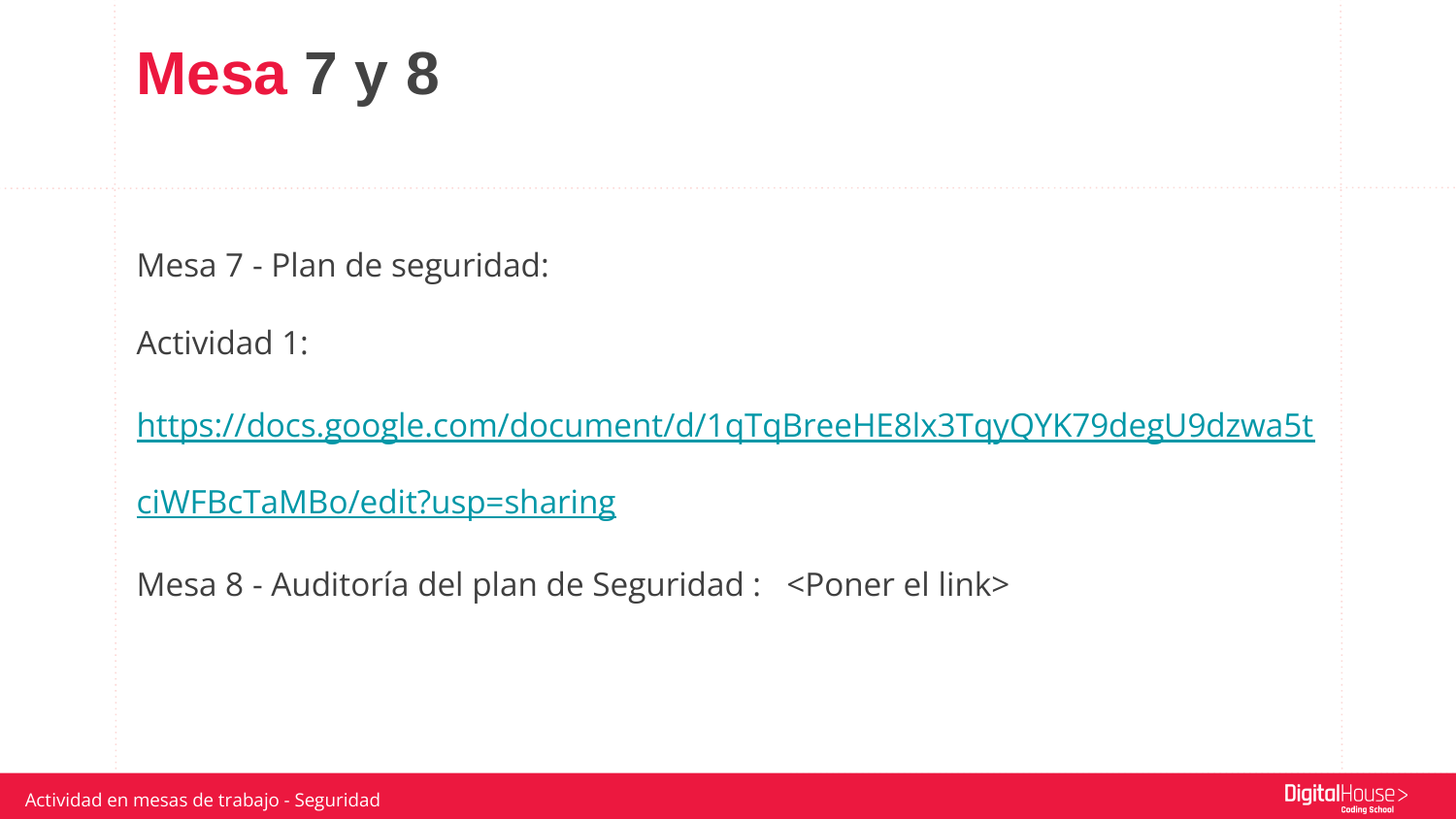

Mesa 7 y 8
Mesa 7 - Plan de seguridad:
Actividad 1:
https://docs.google.com/document/d/1qTqBreeHE8lx3TqyQYK79degU9dzwa5tciWFBcTaMBo/edit?usp=sharing
Mesa 8 - Auditoría del plan de Seguridad :   <Poner el link>